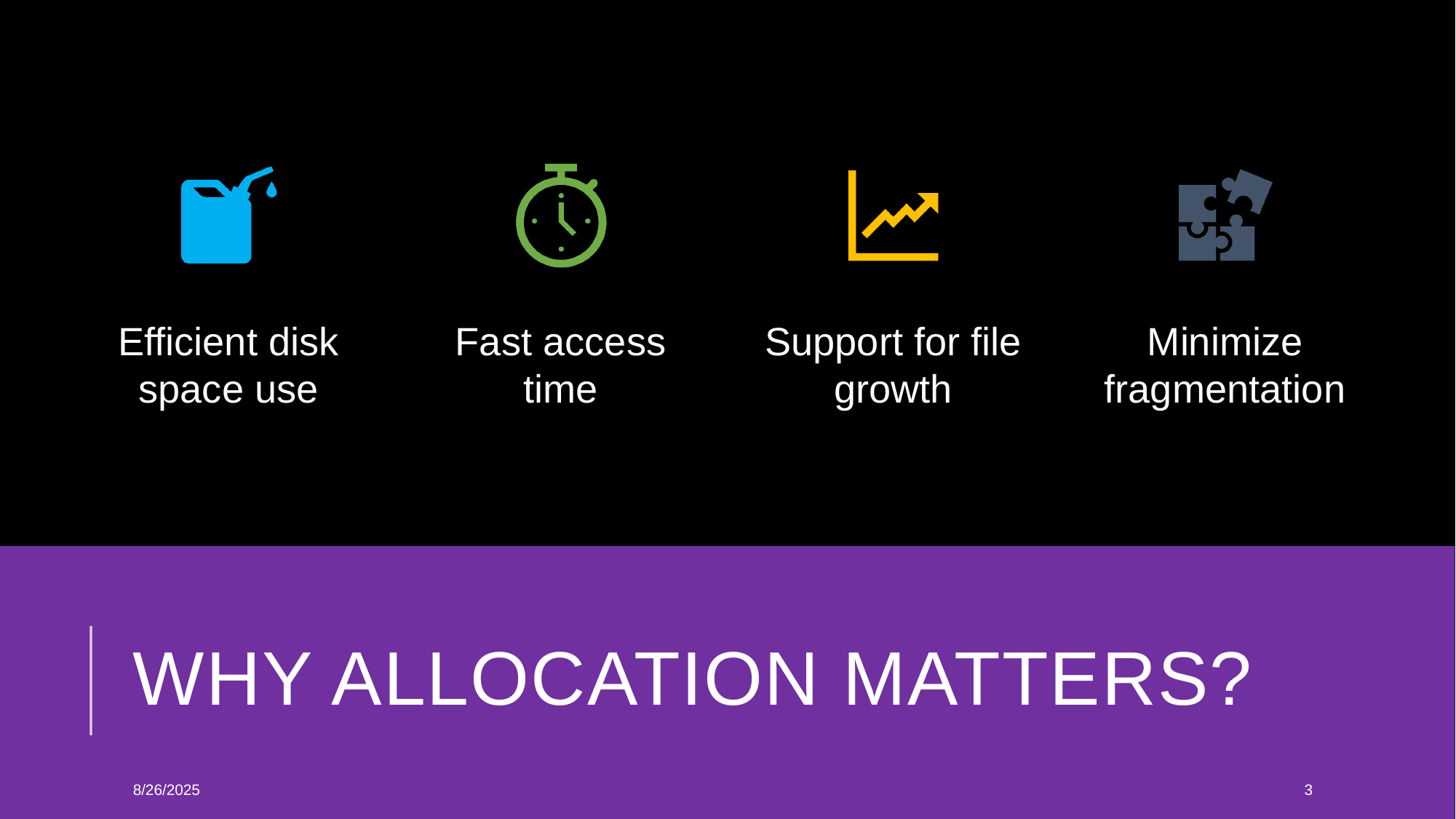

Efficient disk space use
Fast access time
Support for file growth
Minimize fragmentation

# Why Allocation Matters?
8/26/2025
3